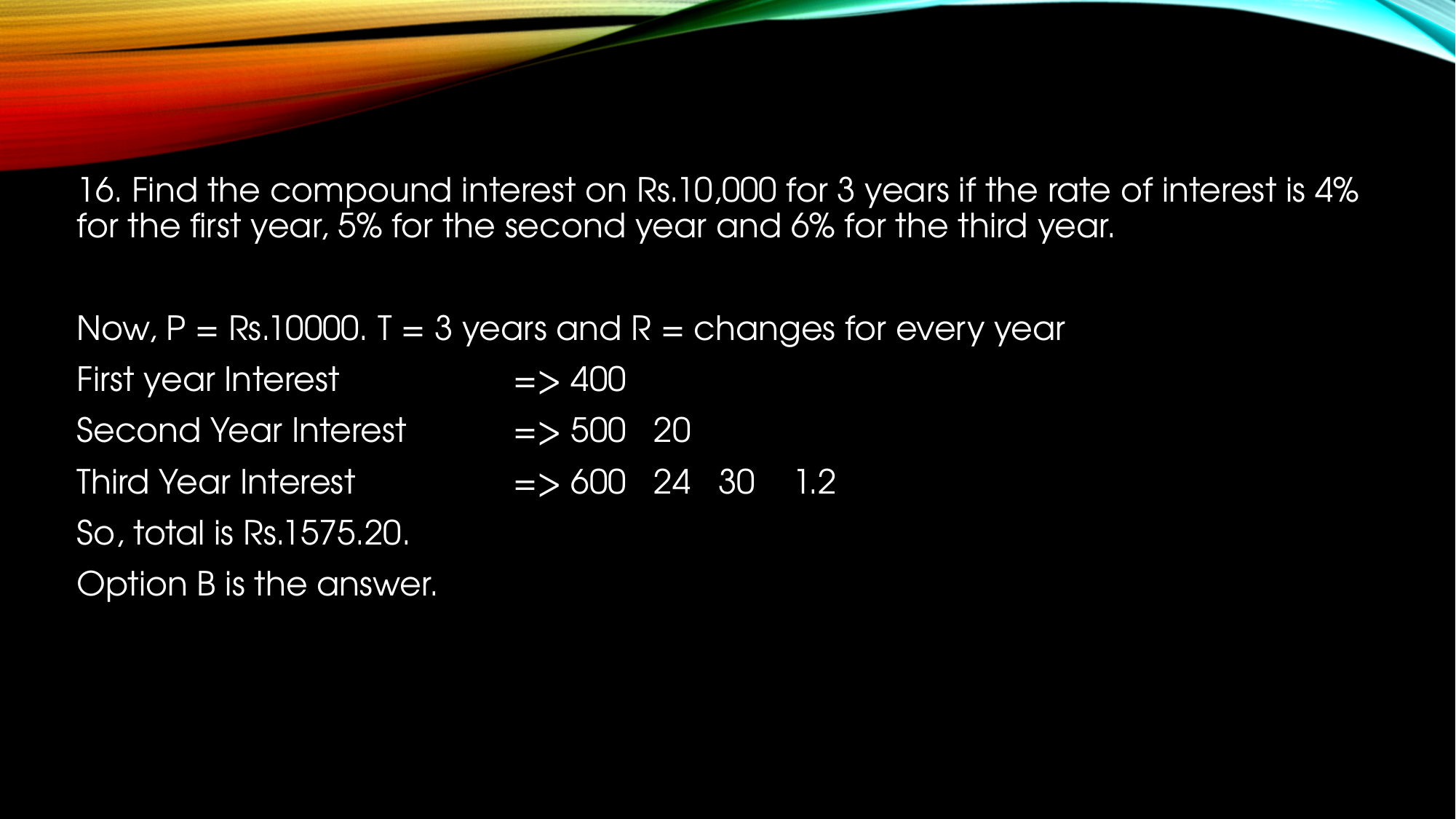

16. Find the compound interest on Rs.10,000 for 3 years if the rate of interest is 4% for the first year, 5% for the second year and 6% for the third year.

Now, P = Rs.10000. T = 3 years and R = changes for every year
First year Interest		=> 400
Second Year Interest	=> 500   20
Third Year Interest		=> 600   24   30    1.2
So, total is Rs.1575.20.
Option B is the answer.